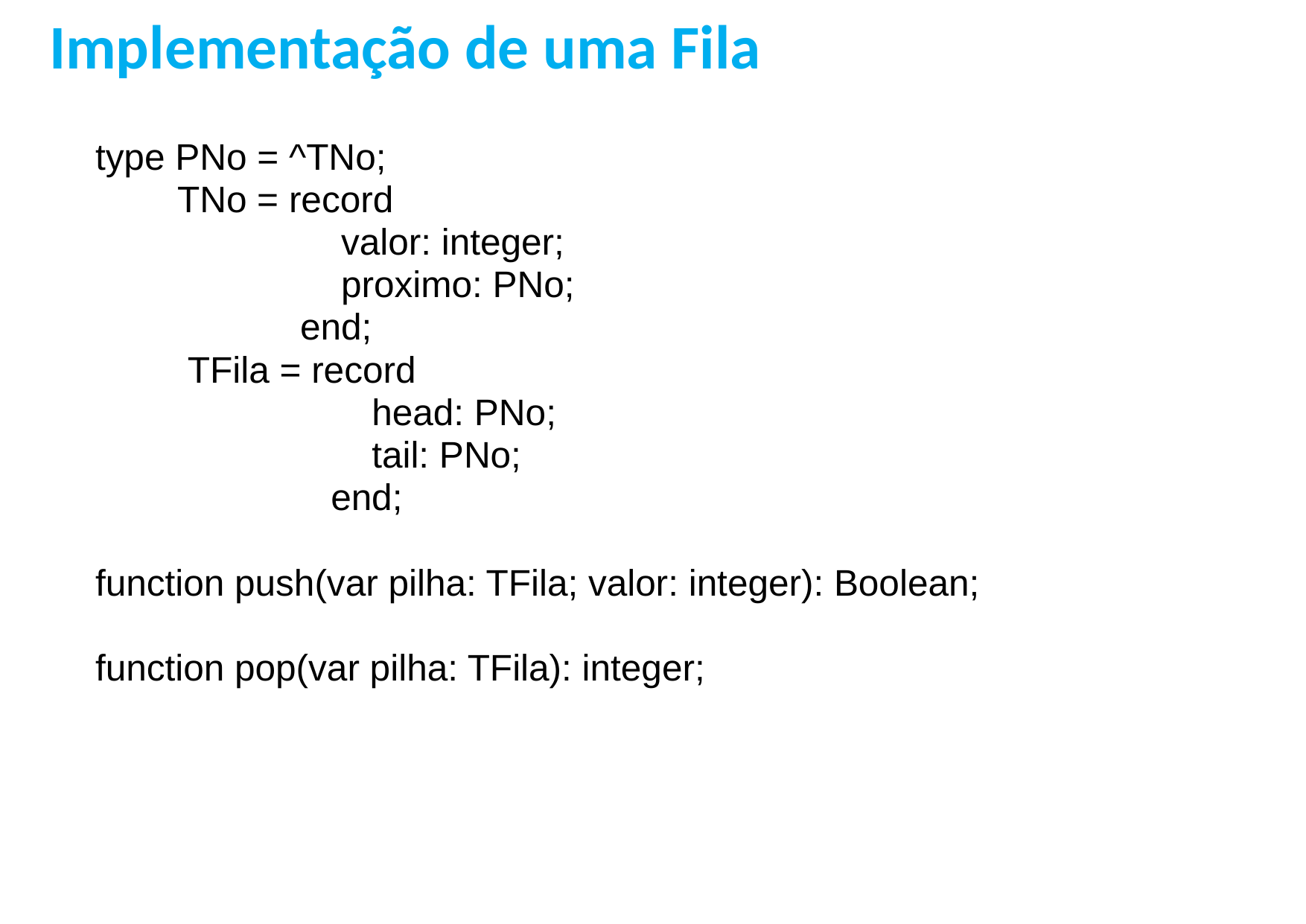

Implementação de uma Fila
type PNo = ^TNo;
        TNo = record
                        valor: integer;
                        proximo: PNo;
                    end;
         TFila = record
                           head: PNo;
                           tail: PNo;
                       end;

function push(var pilha: TFila; valor: integer): Boolean;

function pop(var pilha: TFila): integer;